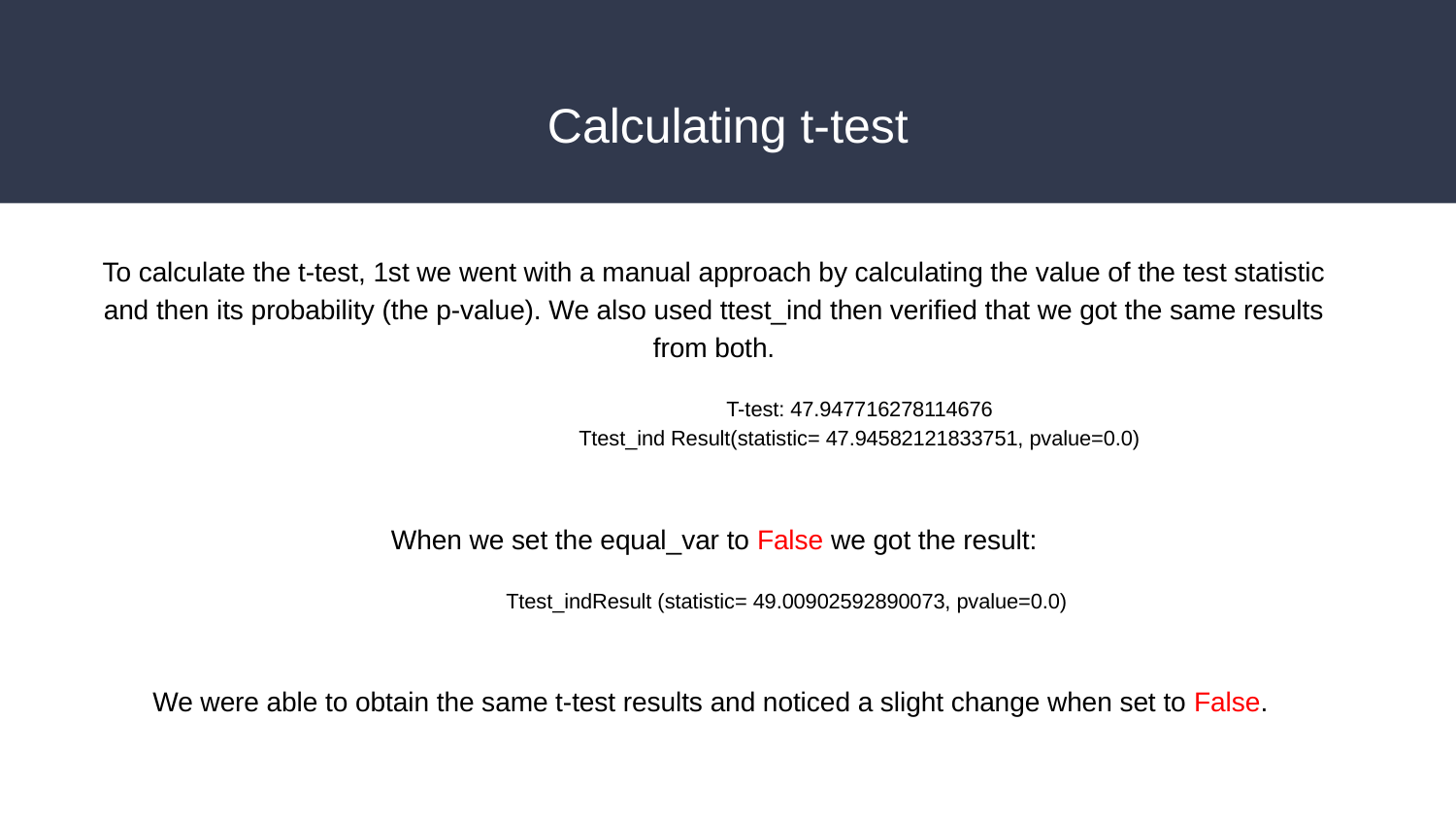

# Calculating t-test
To calculate the t-test, 1st we went with a manual approach by calculating the value of the test statistic and then its probability (the p-value). We also used ttest_ind then verified that we got the same results from both.

		T-test: 47.947716278114676
		Ttest_ind Result(statistic= 47.94582121833751, pvalue=0.0)

When we set the equal_var to False we got the result:

Ttest_indResult (statistic= 49.00902592890073, pvalue=0.0)

We were able to obtain the same t-test results and noticed a slight change when set to False.